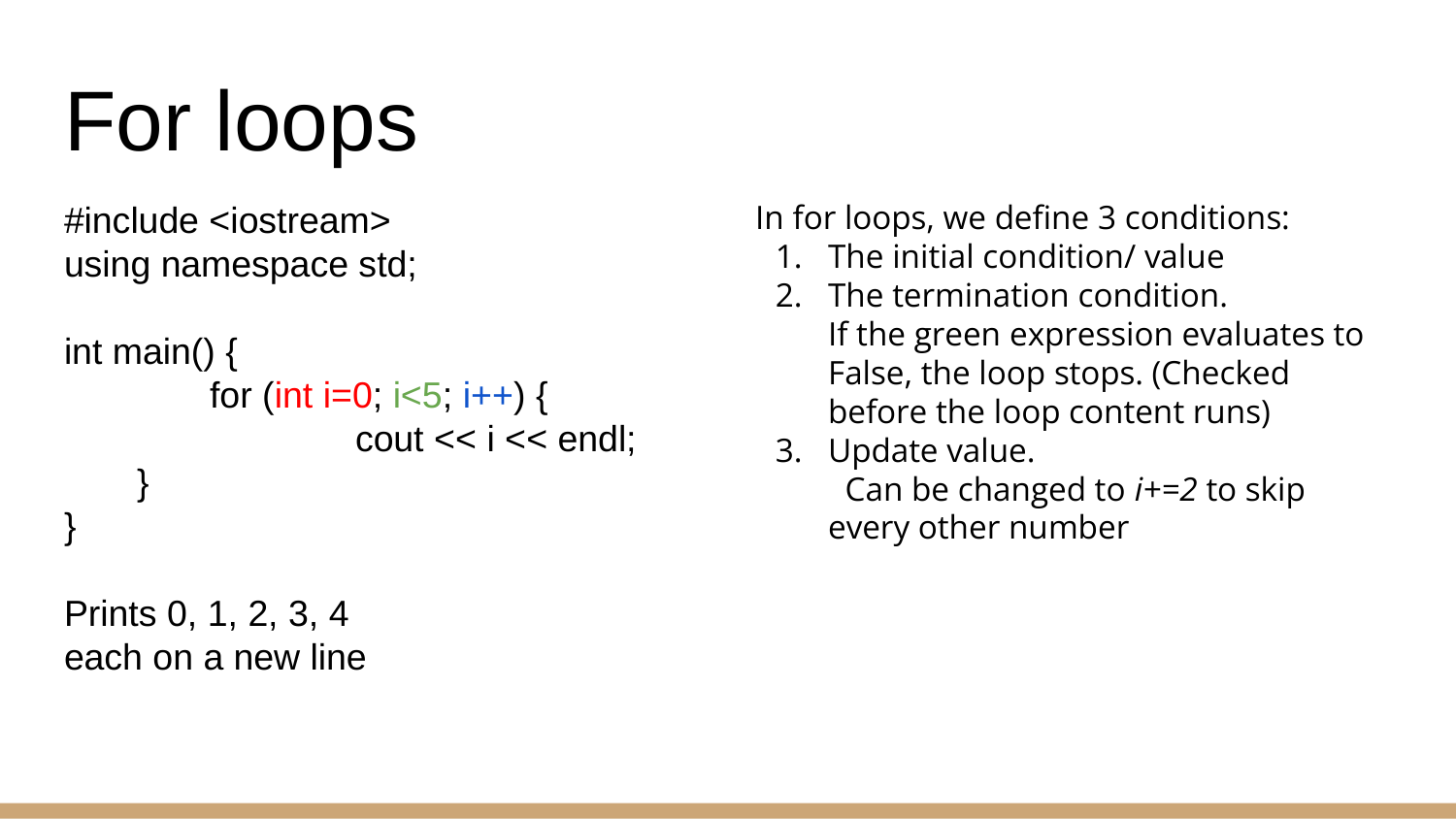

# For loops
#include <iostream>
using namespace std;

int main() {
	for (int i=0; i<5; i++) {
		cout << i << endl;
}
}

Prints 0, 1, 2, 3, 4
each on a new line
In for loops, we define 3 conditions:
The initial condition/ value
The termination condition.                  If the green expression evaluates to False, the loop stops. (Checked before the loop content runs)
Update value.                                            Can be changed to i+=2 to skip every other number